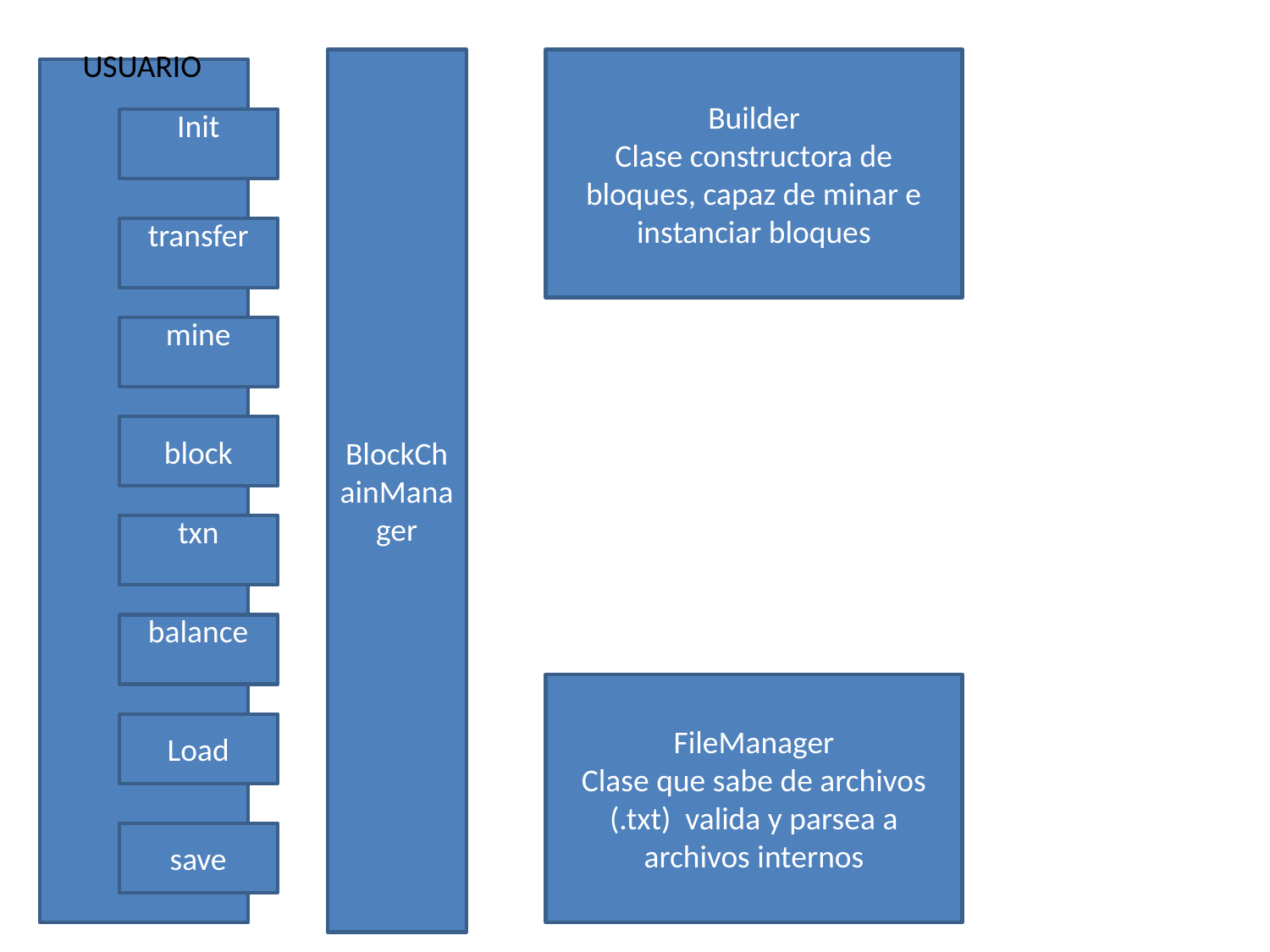

#
USUARIO
BlockChainManager
Builder
Clase constructora de bloques, capaz de minar e instanciar bloques

Init

transfer

mine

block
txn

balance

FileManager
Clase que sabe de archivos (.txt)  valida y parsea a archivos internos
Load
save